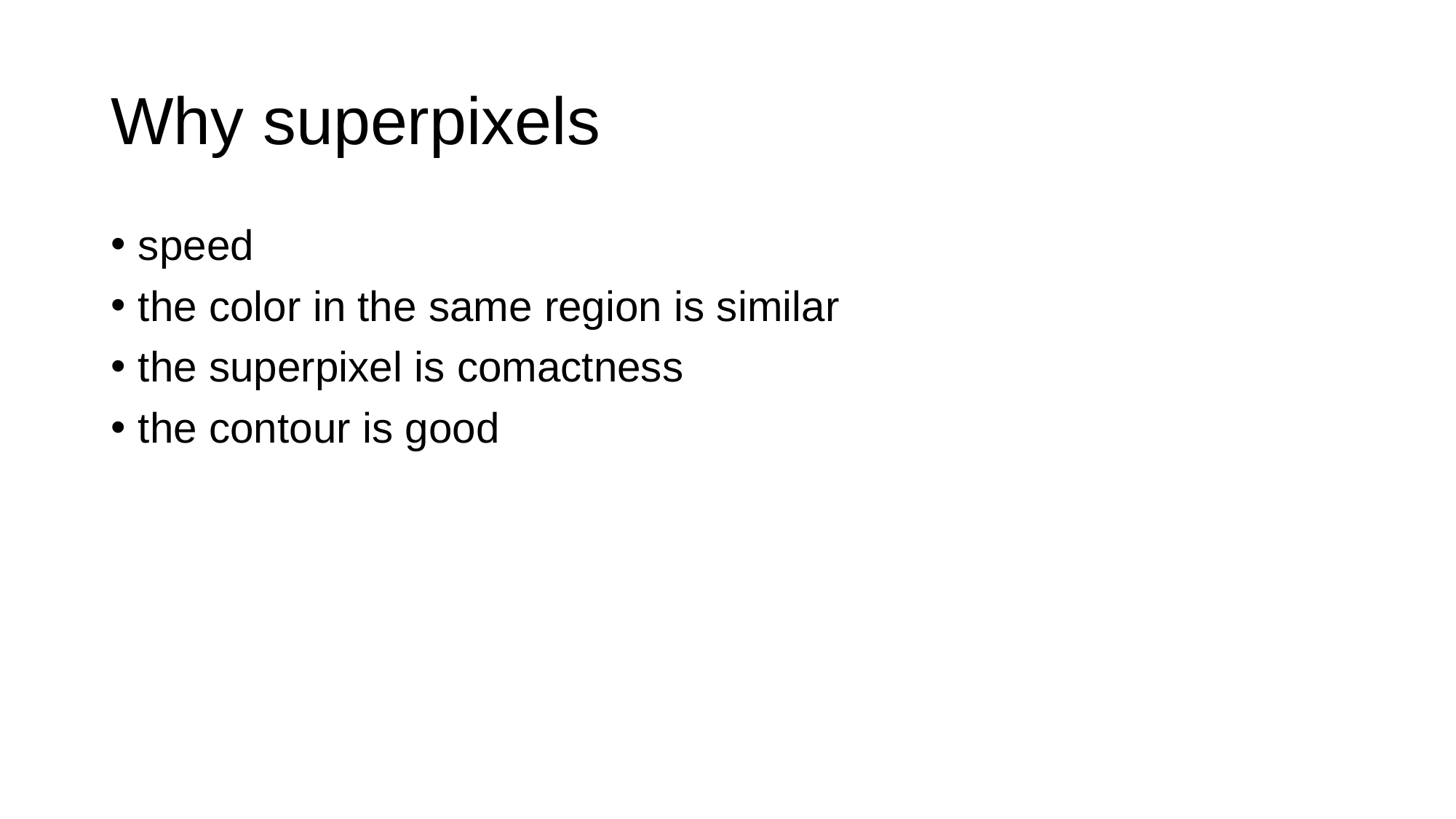

# Why superpixels
speed
the color in the same region is similar
the superpixel is comactness
the contour is good